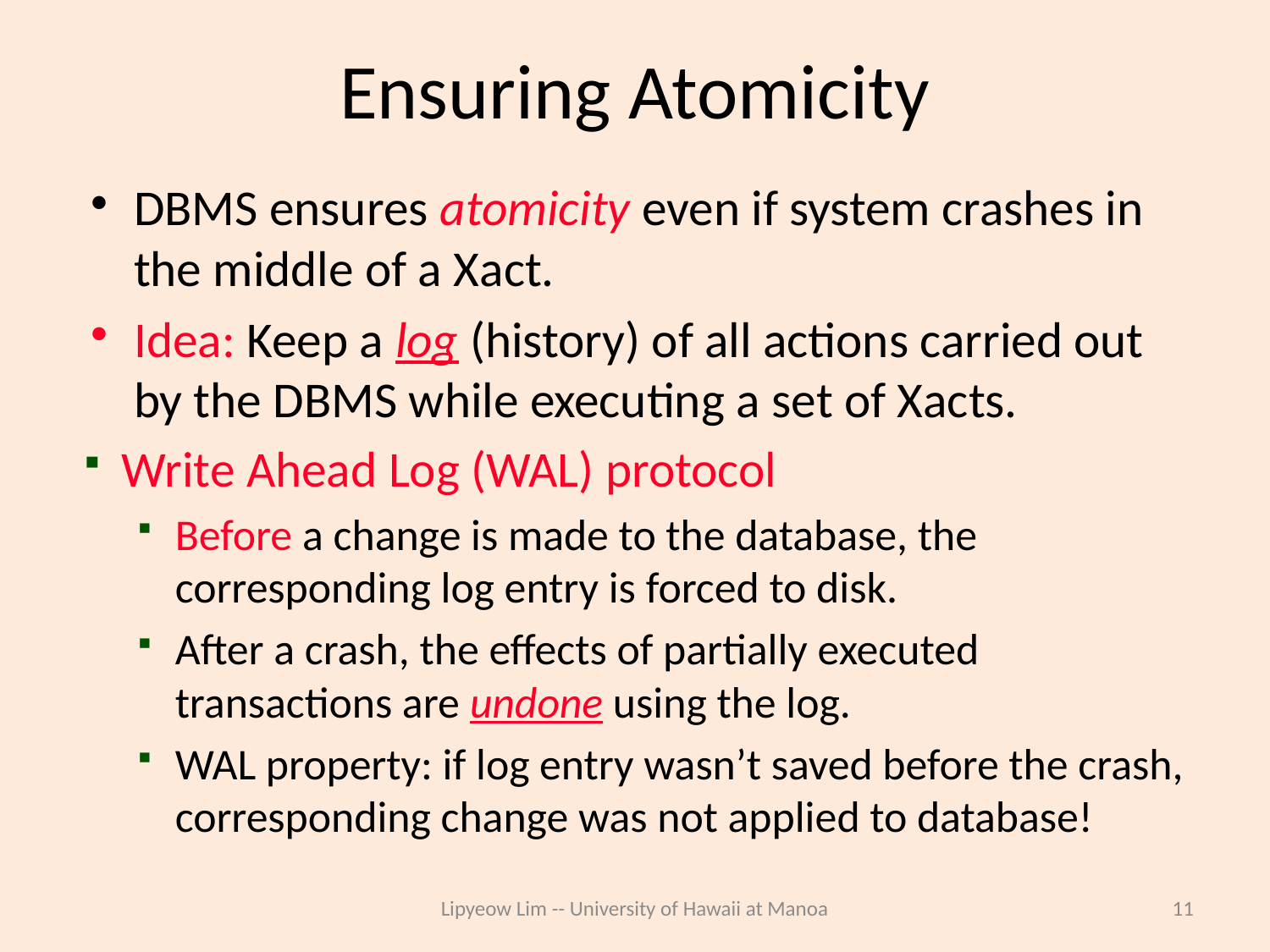

# Ensuring Atomicity
DBMS ensures atomicity even if system crashes in the middle of a Xact.
Idea: Keep a log (history) of all actions carried out by the DBMS while executing a set of Xacts.
Write Ahead Log (WAL) protocol
Before a change is made to the database, the corresponding log entry is forced to disk.
After a crash, the effects of partially executed transactions are undone using the log.
WAL property: if log entry wasn’t saved before the crash, corresponding change was not applied to database!

Lipyeow Lim -- University of Hawaii at Manoa
11